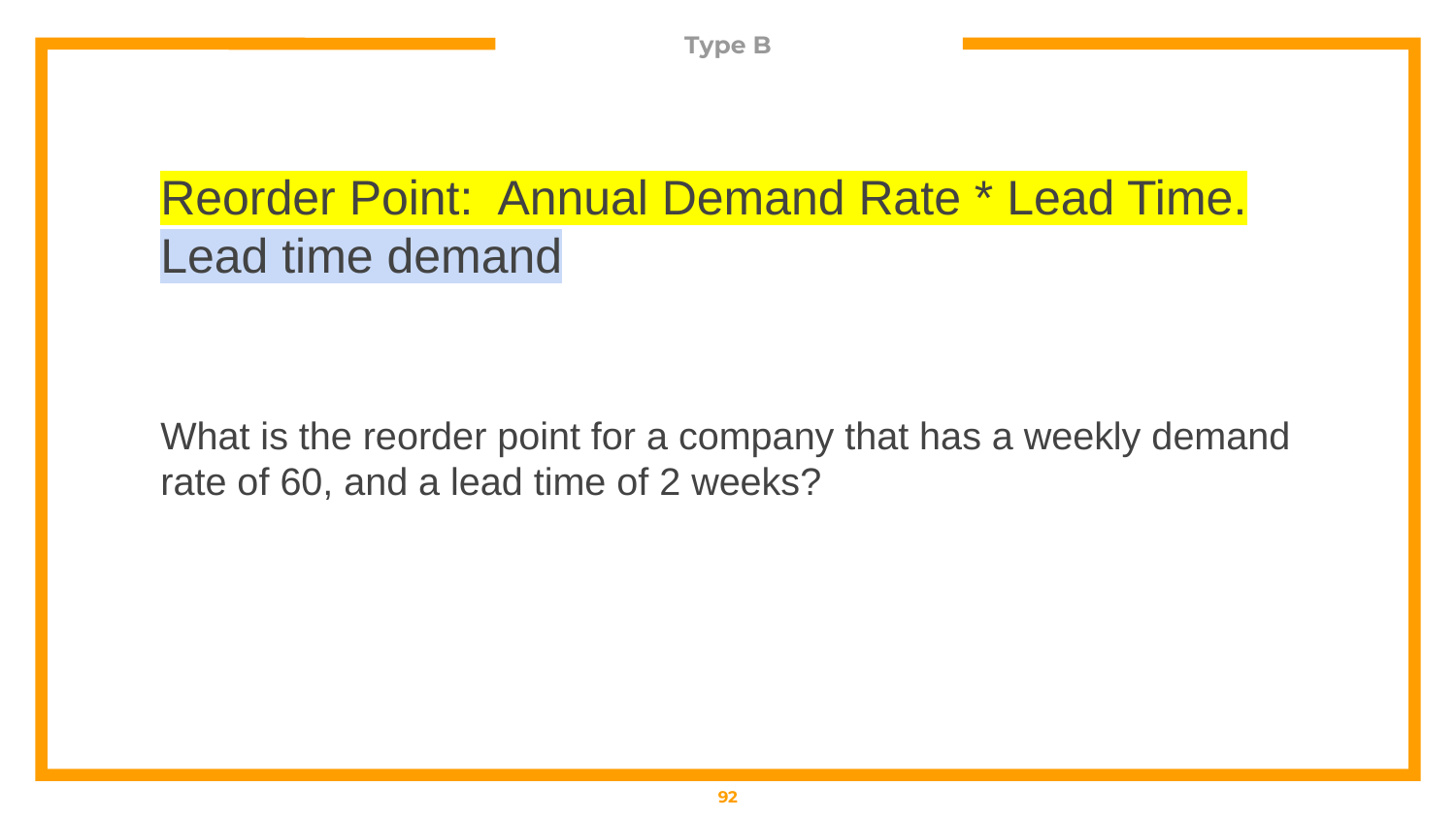

# Type B
Reorder Point:  Annual Demand Rate * Lead Time. Lead time demand

What is the reorder point for a company that has a weekly demand rate of 60, and a lead time of 2 weeks?
92